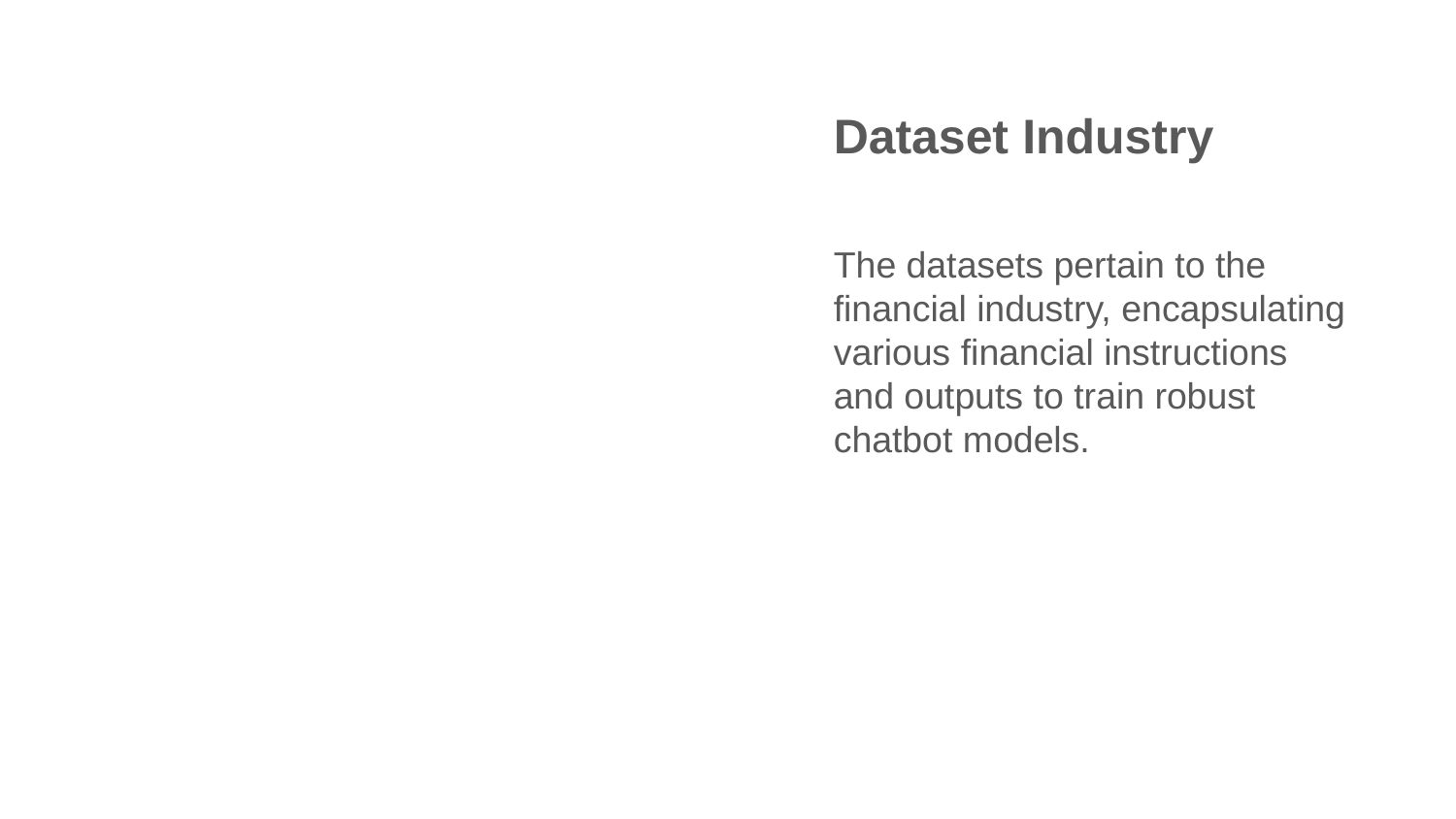

Dataset Industry
The datasets pertain to the financial industry, encapsulating various financial instructions and outputs to train robust chatbot models.